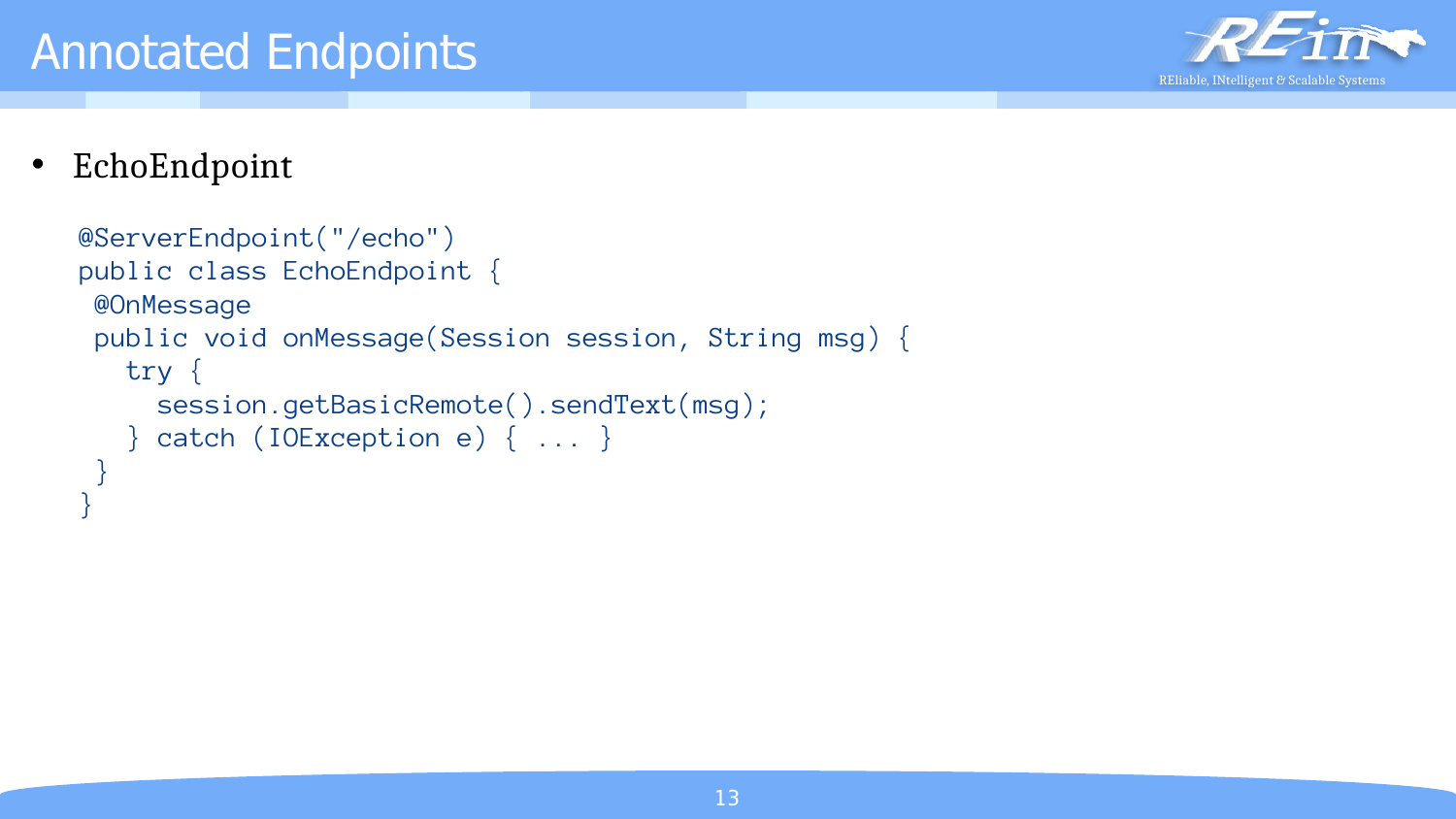

# Annotated Endpoints
EchoEndpoint

@ServerEndpoint("/echo")
public class EchoEndpoint {
 @OnMessage
 public void onMessage(Session session, String msg) {
   try {
     session.getBasicRemote().sendText(msg);
   } catch (IOException e) { ... }
 }
}

13